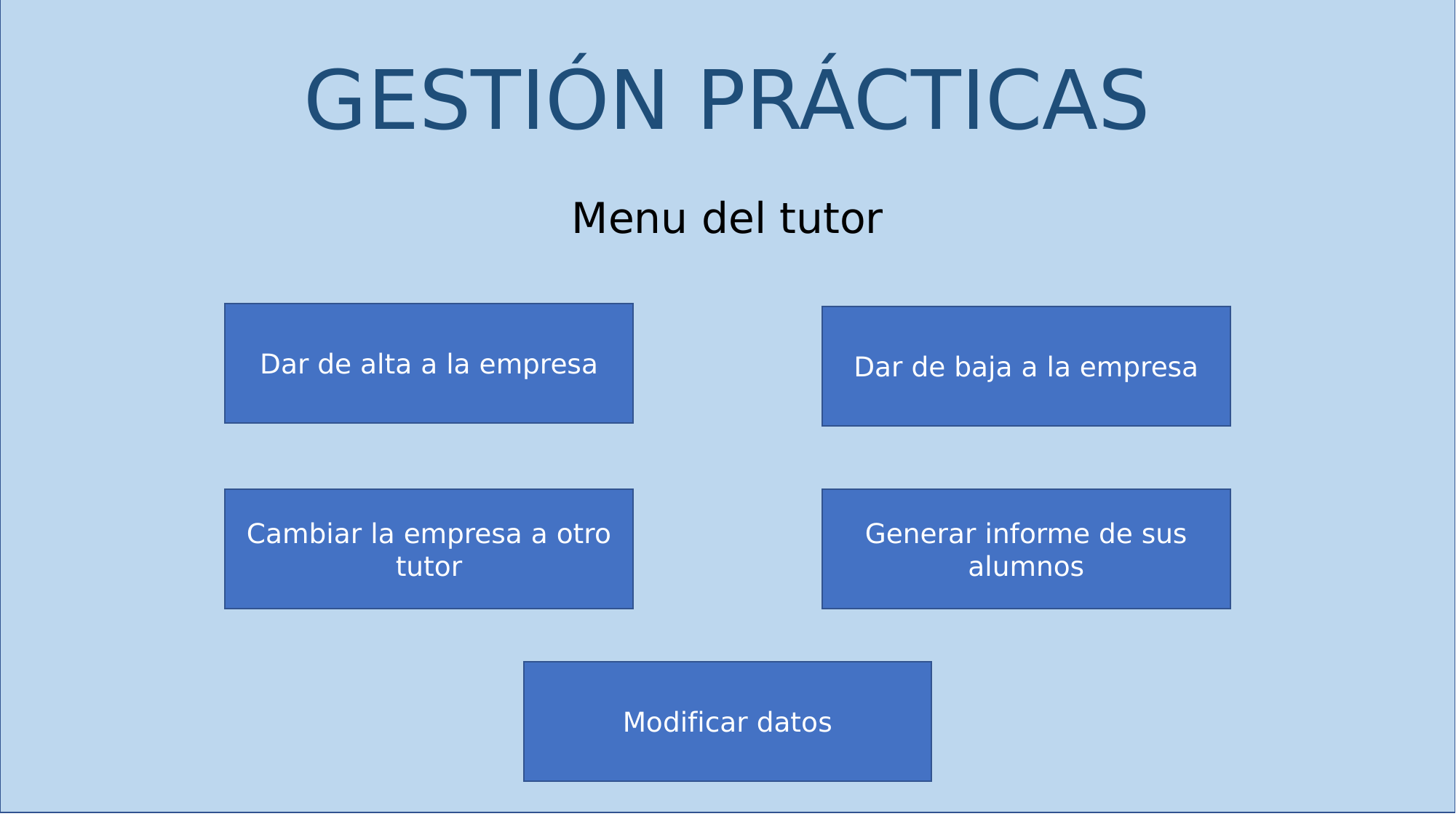

GESTIÓN PRÁCTICAS
Menu del tutor
Dar de alta a la empresa
Dar de baja a la empresa
Generar informe de sus alumnos
Cambiar la empresa a otro tutor
Modificar datos